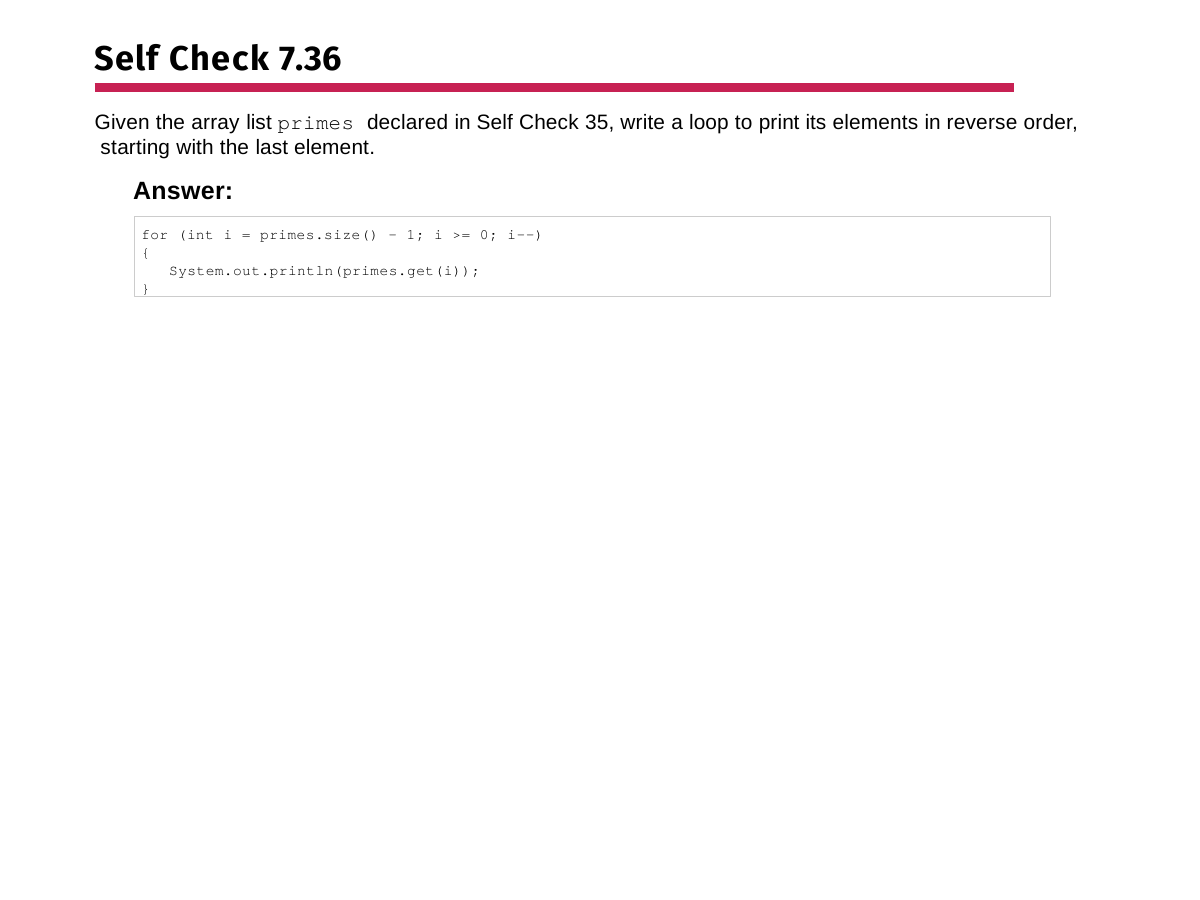

# Self Check 7.36

Given the array list primes declared in Self Check 35, write a loop to print its elements in reverse order,  starting with the last element.
Answer:
for (int i = primes.size() - 1; i >= 0; i--)
{
System.out.println(primes.get(i));
}